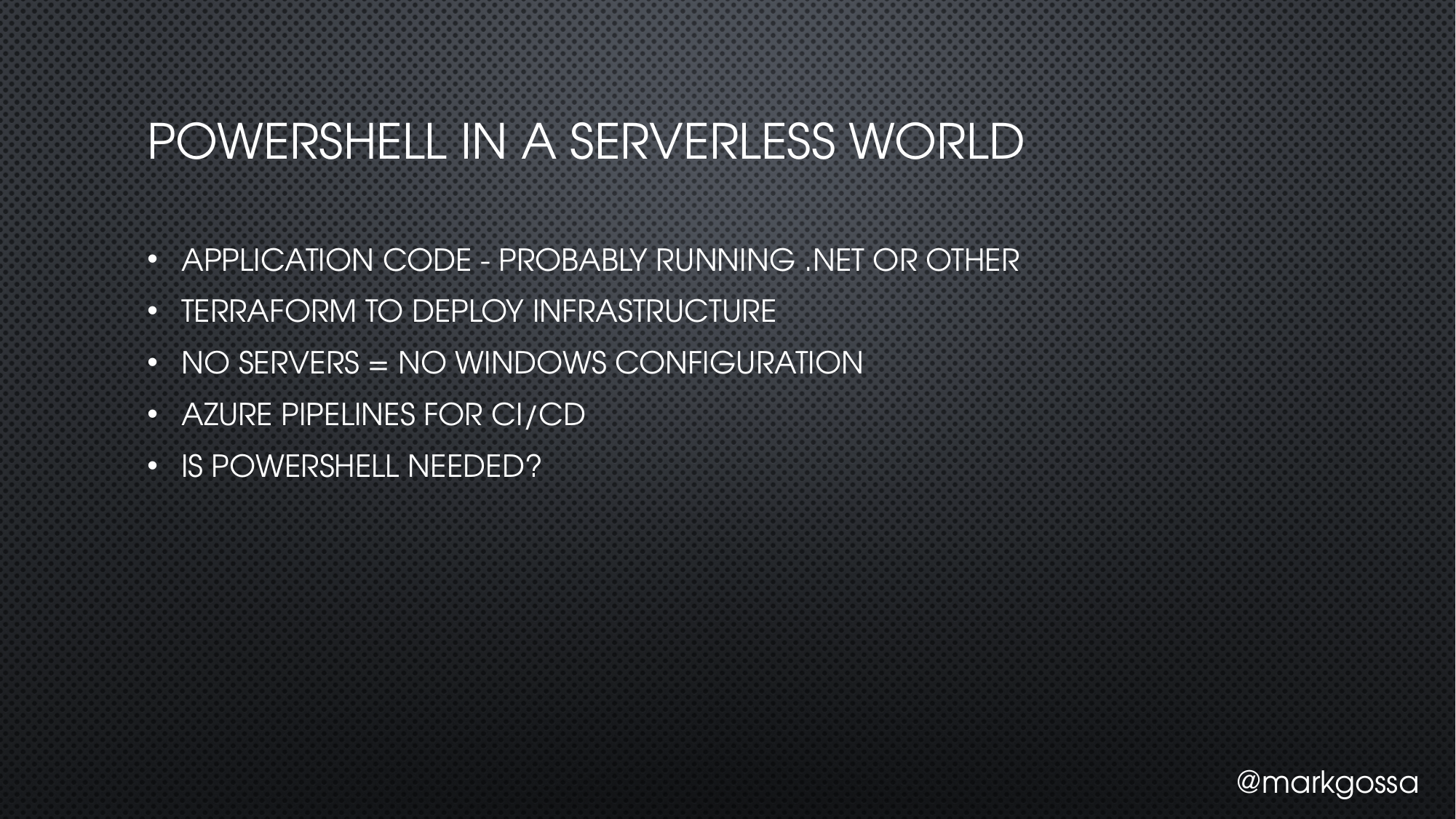

# PowerShell in a Serverless world
Application Code - probably running .NET or other
Terraform to deploy infrastructure
No servers = no Windows configuration
Azure Pipelines for CI/CD
Is PowerShell needed?